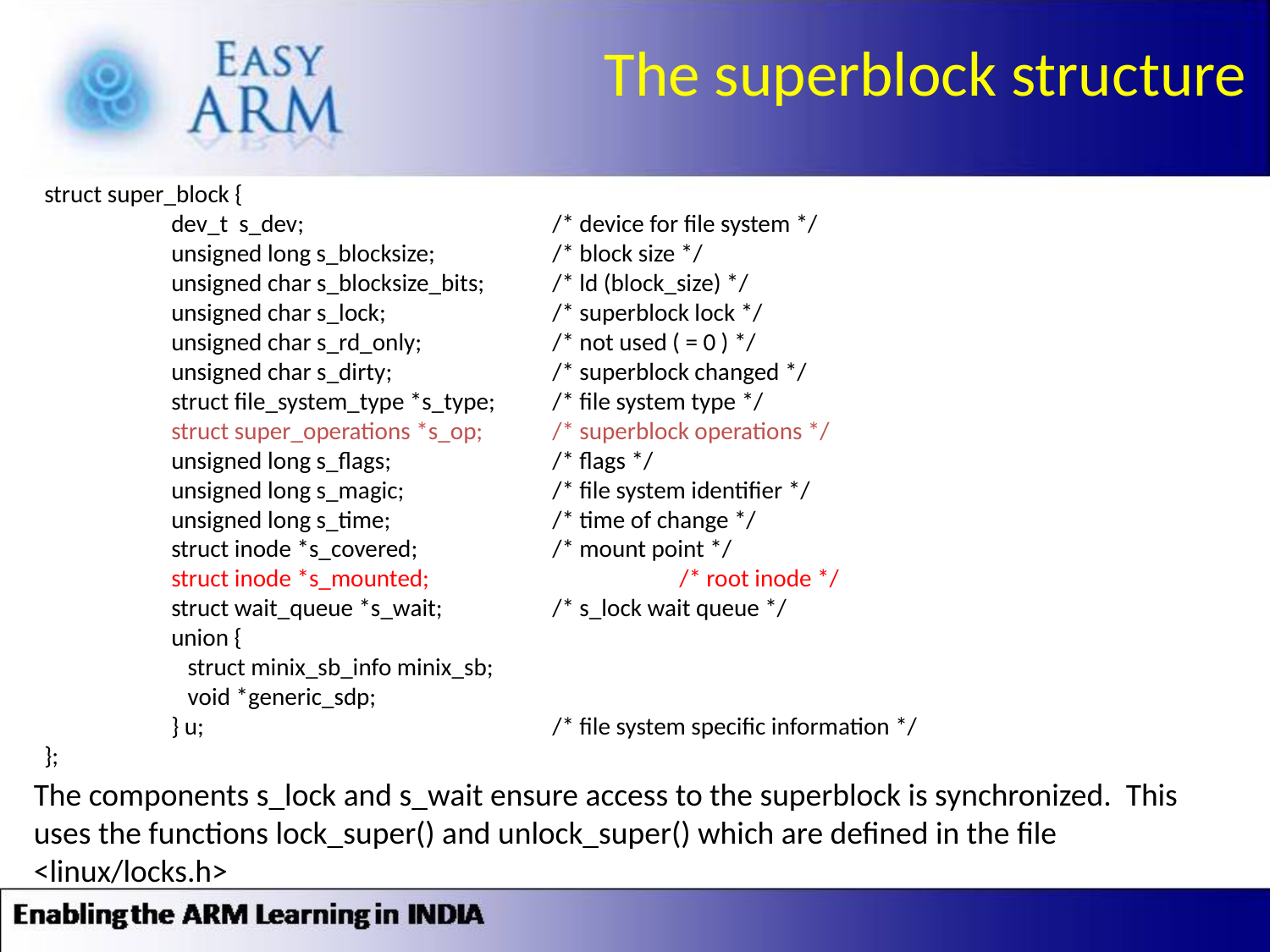

The superblock structure
struct super_block {
	dev_t  s_dev;		/* device for file system */
	unsigned long s_blocksize;	/* block size */
	unsigned char s_blocksize_bits;	/* ld (block_size) */
	unsigned char s_lock;		/* superblock lock */
	unsigned char s_rd_only;		/* not used ( = 0 ) */
	unsigned char s_dirty;		/* superblock changed */
	struct file_system_type *s_type;	/* file system type */
	struct super_operations *s_op;	/* superblock operations */
	unsigned long s_flags;		/* flags */
	unsigned long s_magic;		/* file system identifier */
	unsigned long s_time;		/* time of change */
	struct inode *s_covered;		/* mount point */
	struct inode *s_mounted;		/* root inode */
	struct wait_queue *s_wait;	/* s_lock wait queue */
	union {
	   struct minix_sb_info minix_sb;
	   void *generic_sdp;
	} u;			/* file system specific information */
};
The components s_lock and s_wait ensure access to the superblock is synchronized.  This uses the functions lock_super() and unlock_super() which are defined in the file <linux/locks.h>